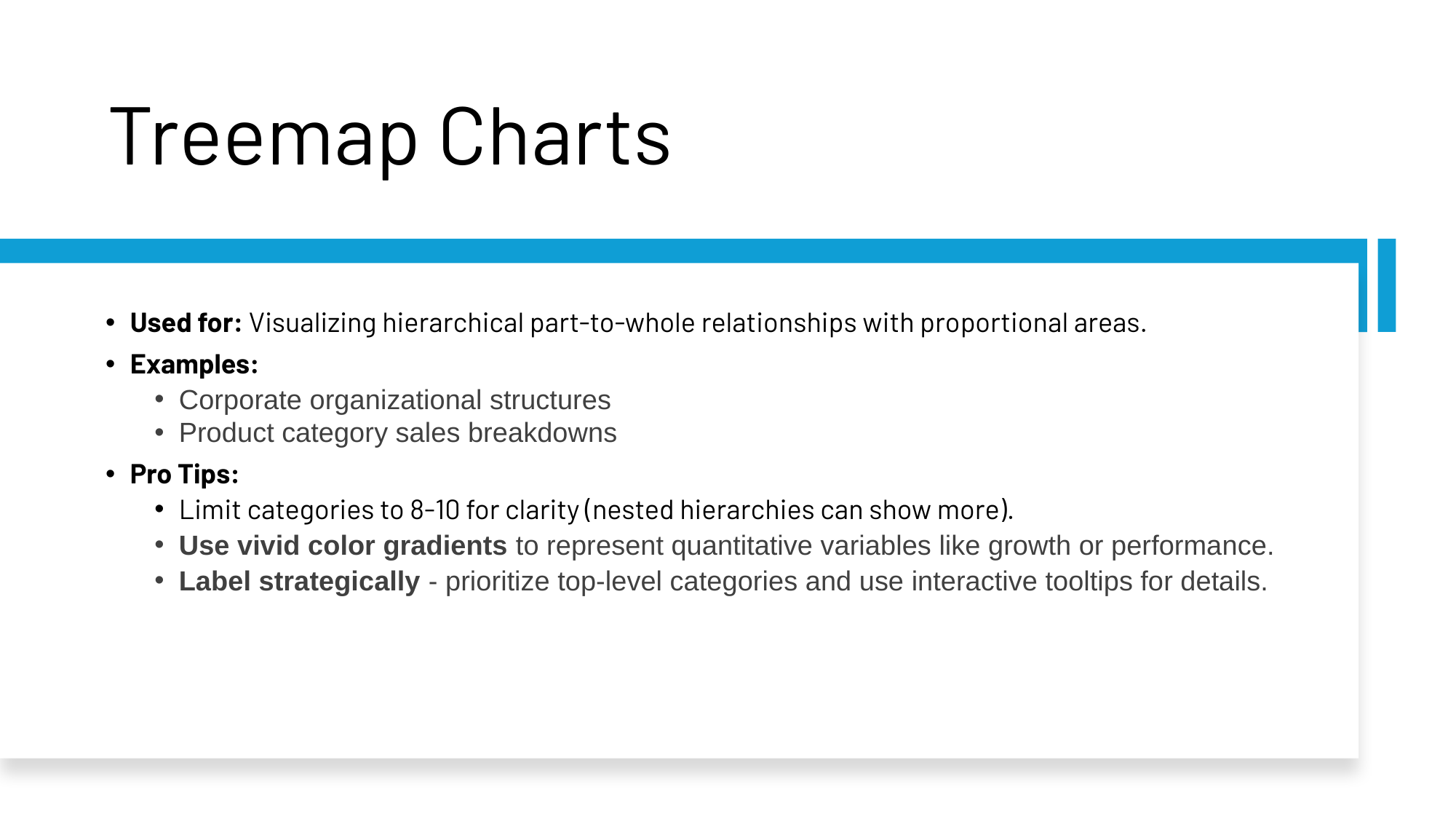

# Treemap Charts

Used for: Visualizing hierarchical part-to-whole relationships with proportional areas.
Examples:
Corporate organizational structures
Product category sales breakdowns
Pro Tips:
Limit categories to 8-10 for clarity (nested hierarchies can show more).
Use vivid color gradients to represent quantitative variables like growth or performance.
Label strategically - prioritize top-level categories and use interactive tooltips for details.